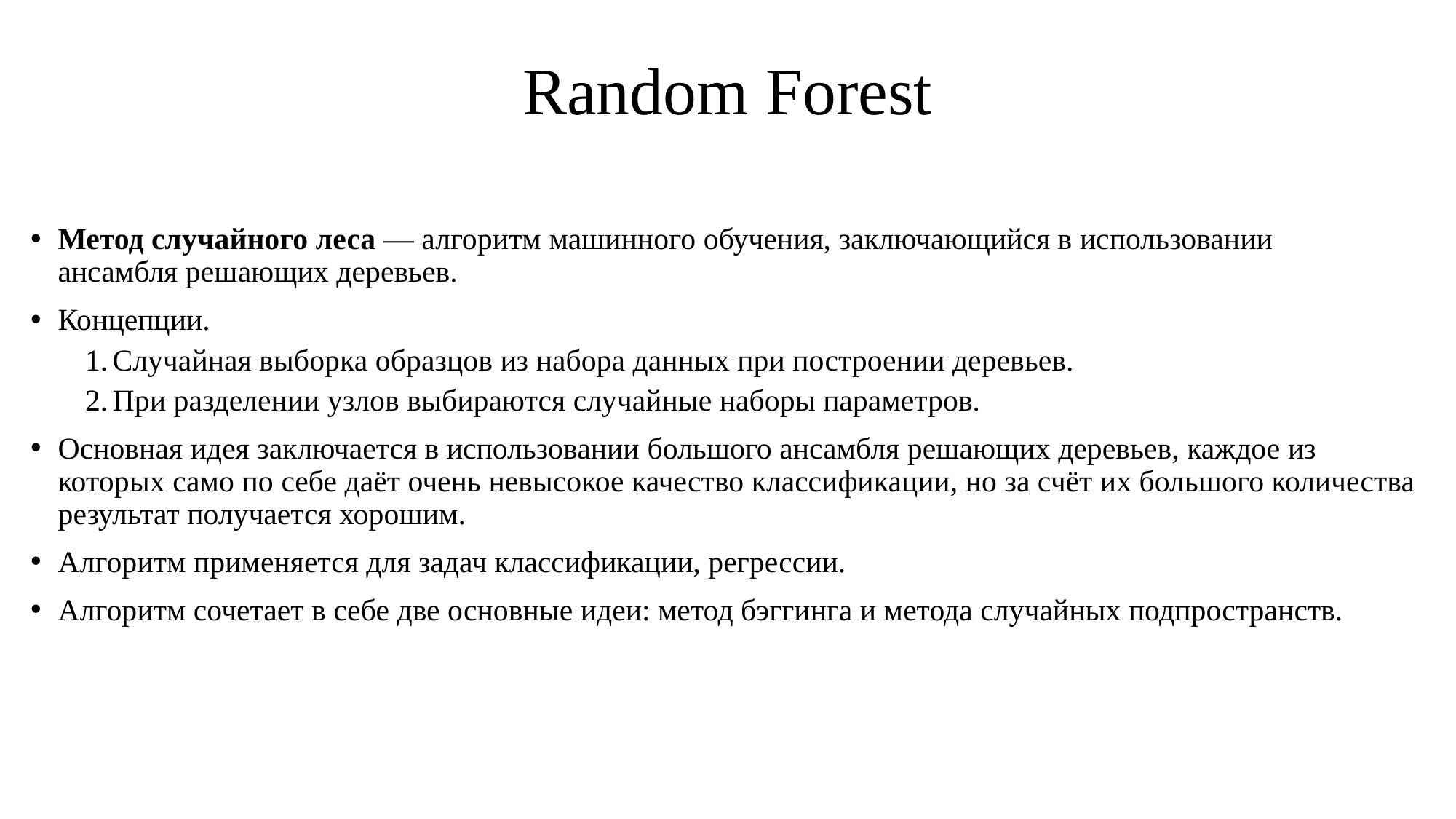

# Random Forest
Метод случайного леса — алгоритм машинного обучения, заключающийся в использовании ансамбля решающих деревьев.
Концепции.
Случайная выборка образцов из набора данных при построении деревьев.
При разделении узлов выбираются случайные наборы параметров.
Основная идея заключается в использовании большого ансамбля решающих деревьев, каждое из которых само по себе даёт очень невысокое качество классификации, но за счёт их большого количества результат получается хорошим.
Алгоритм применяется для задач классификации, регрессии.
Алгоритм сочетает в себе две основные идеи: метод бэггинга и метода случайных подпространств.